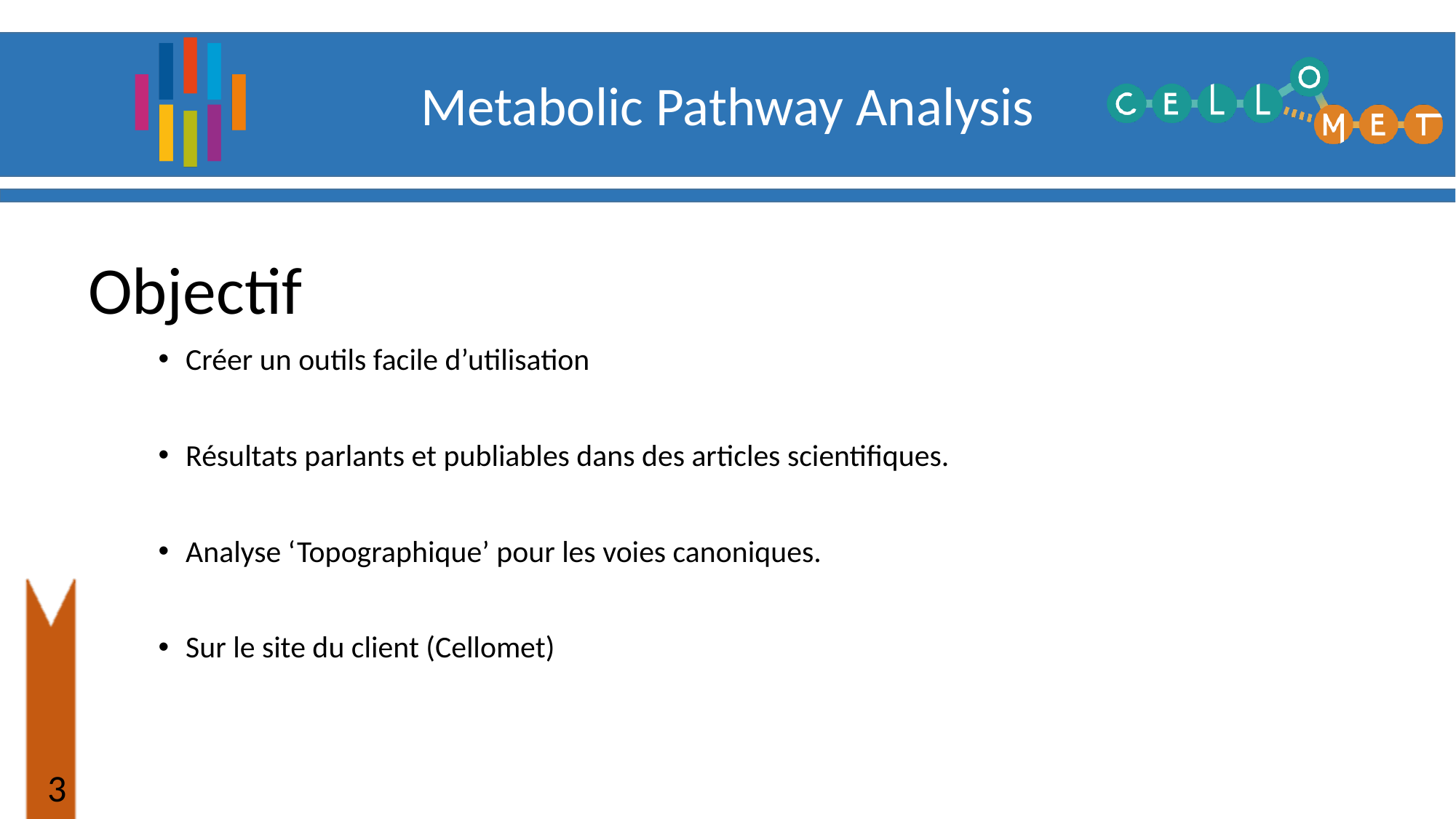

Objectif
Créer un outils facile d’utilisation

Résultats parlants et publiables dans des articles scientifiques.

Analyse ‘Topographique’ pour les voies canoniques.

Sur le site du client (Cellomet)

3